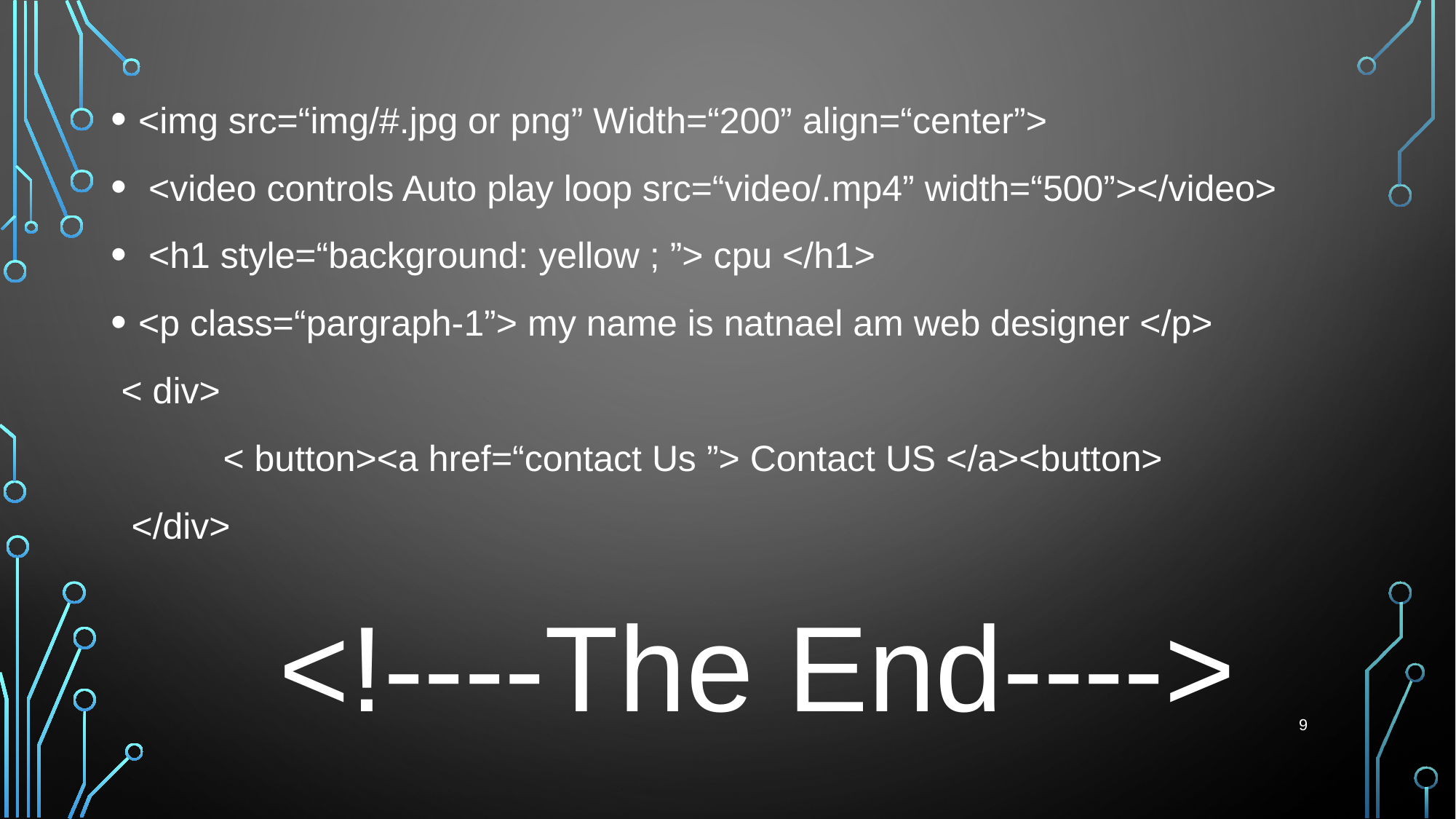

<img src=“img/#.jpg or png” Width=“200” align=“center”>
 <video controls Auto play loop src=“video/.mp4” width=“500”></video>
 <h1 style=“background: yellow ; ”> cpu </h1>
<p class=“pargraph-1”> my name is natnael am web designer </p>
 < div>
           < button><a href=“contact Us ”> Contact US </a><button>
  </div>
     <!----The End---->
9